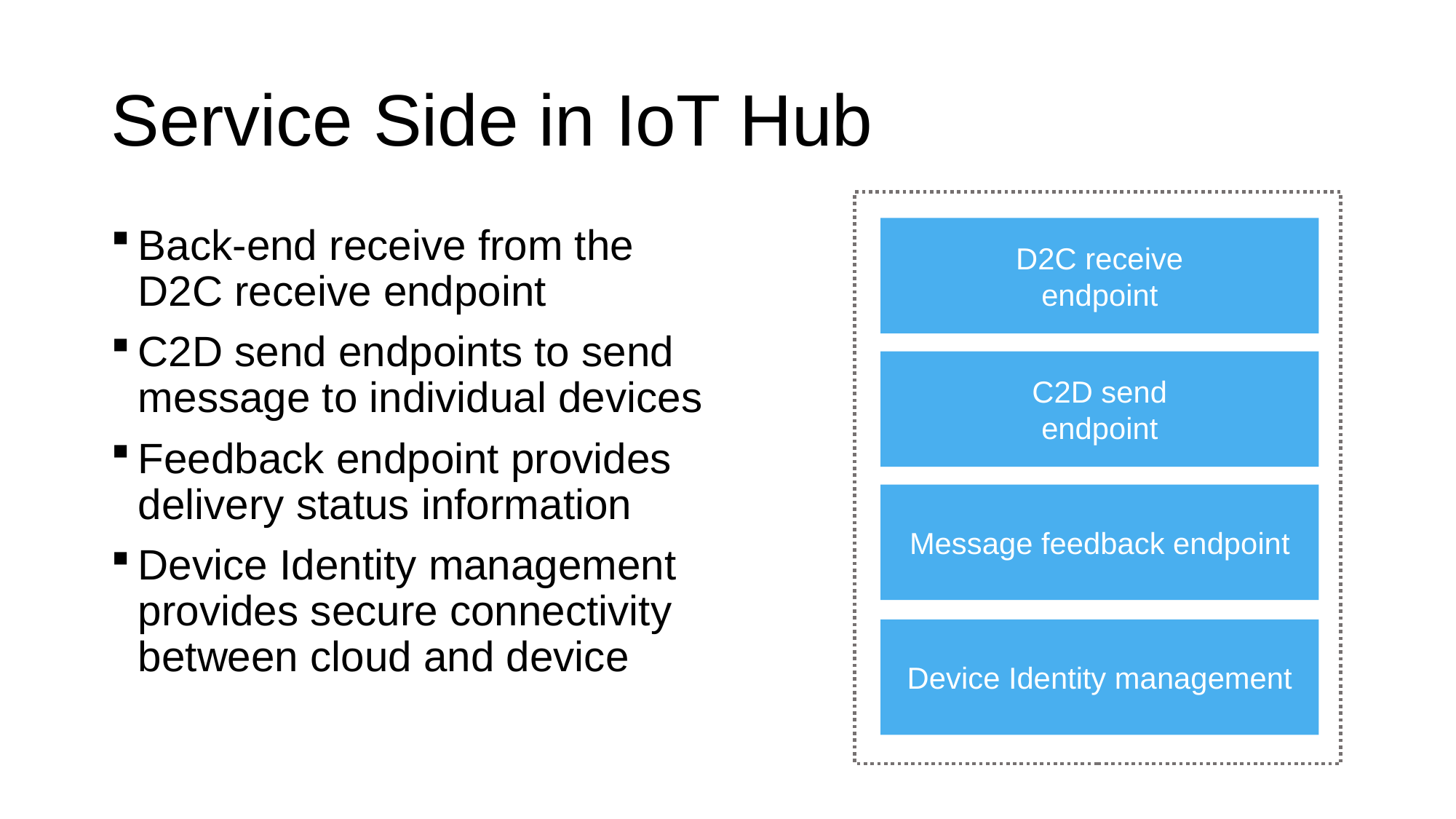

# Service Side in IoT Hub

D2C receive
endpoint
C2D send
endpoint
Message feedback endpoint
Device Identity management
Back-end receive from the D2C receive endpoint
C2D send endpoints to send message to individual devices
Feedback endpoint provides delivery status information
Device Identity management provides secure connectivity between cloud and device